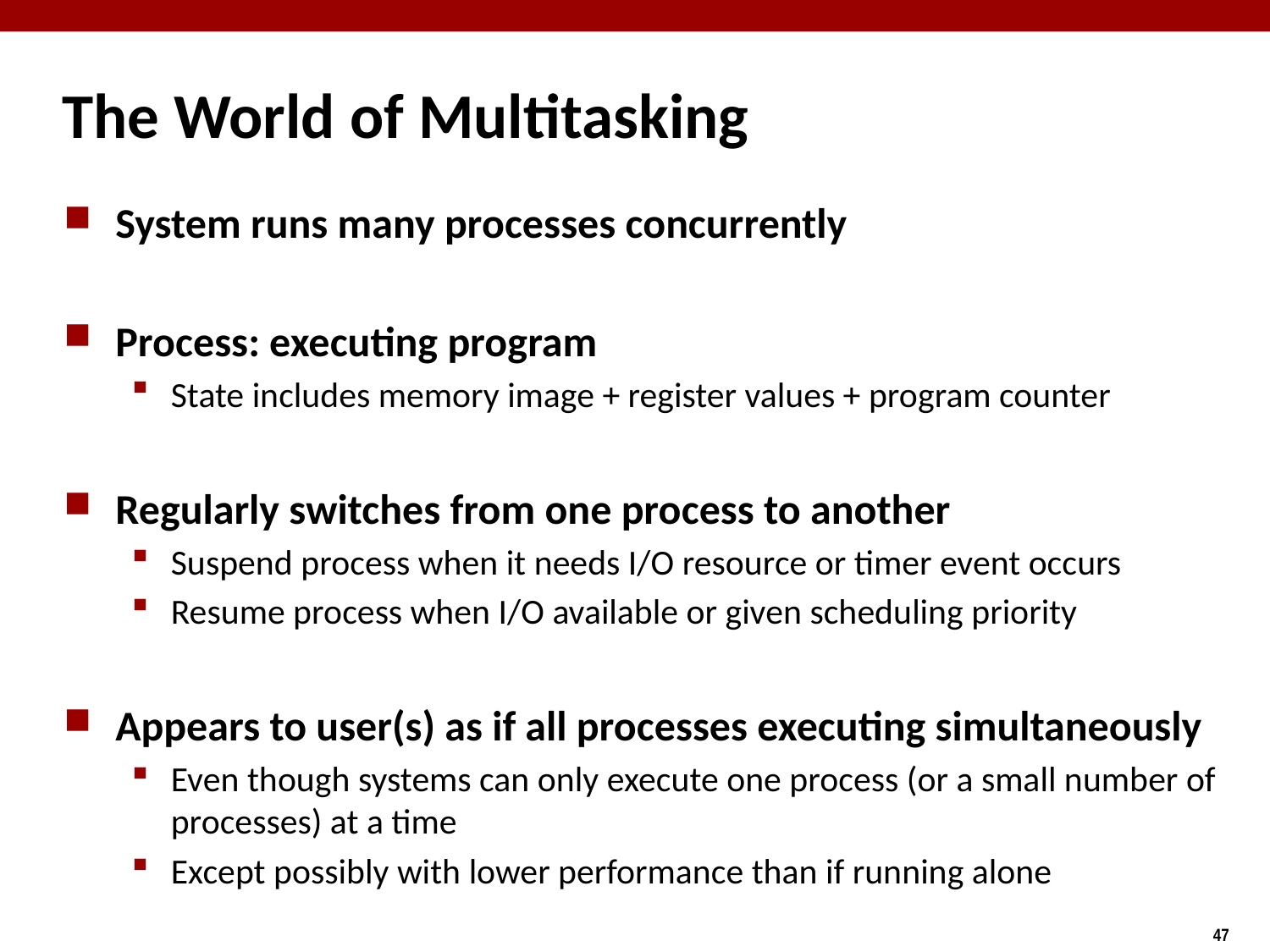

# The World of Multitasking
System runs many processes concurrently

Process: executing program
State includes memory image + register values + program counter

Regularly switches from one process to another
Suspend process when it needs I/O resource or timer event occurs
Resume process when I/O available or given scheduling priority

Appears to user(s) as if all processes executing simultaneously
Even though systems can only execute one process (or a small number of processes) at a time
Except possibly with lower performance than if running alone